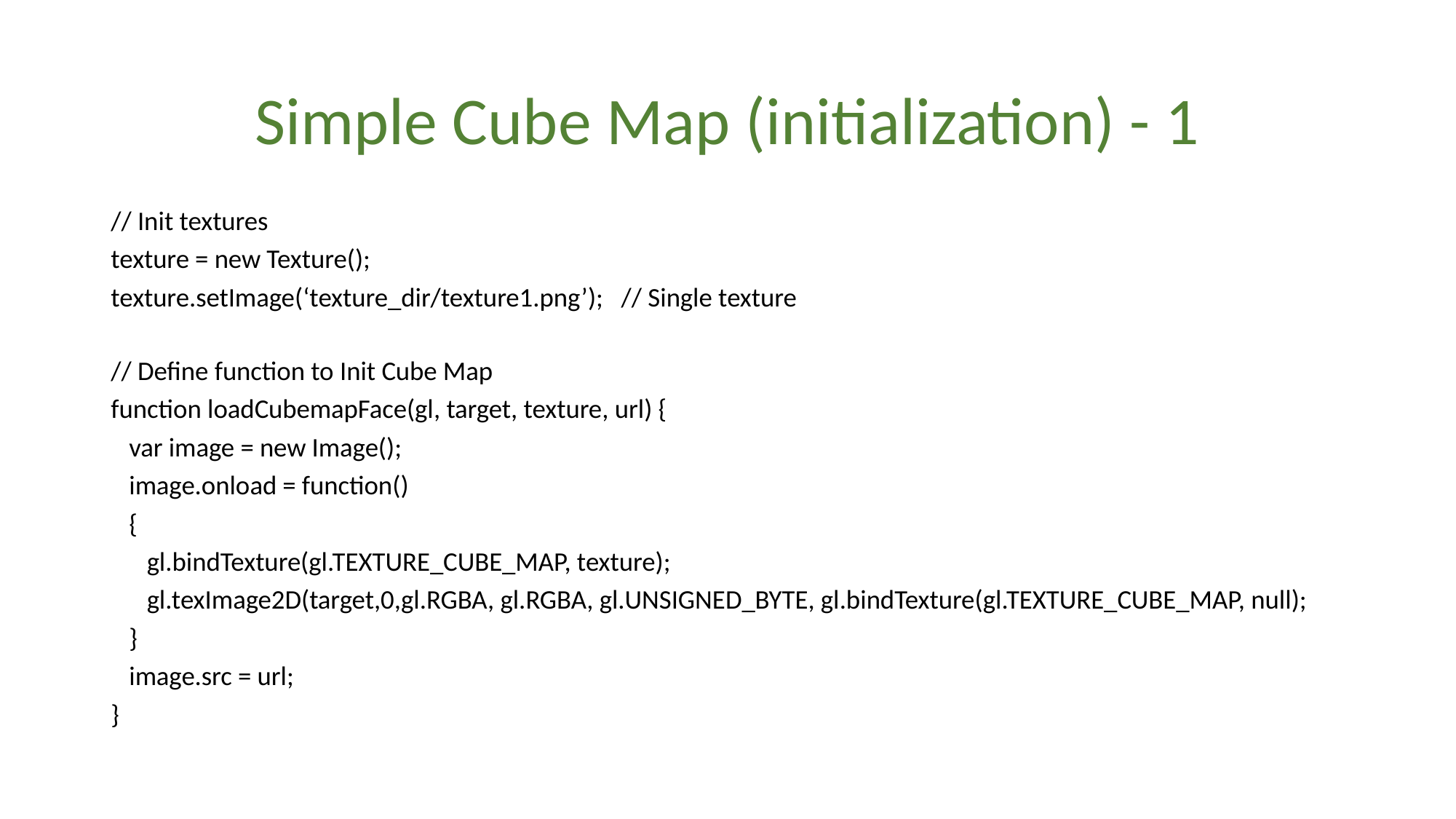

# Simple Cube Map (initialization) - 1
// Init textures
texture = new Texture();
texture.setImage(‘texture_dir/texture1.png’);   // Single texture

// Define function to Init Cube Map
function loadCubemapFace(gl, target, texture, url) {
   var image = new Image();
   image.onload = function()
   {
      gl.bindTexture(gl.TEXTURE_CUBE_MAP, texture);
      gl.texImage2D(target,0,gl.RGBA, gl.RGBA, gl.UNSIGNED_BYTE, gl.bindTexture(gl.TEXTURE_CUBE_MAP, null);
   }
   image.src = url;
}